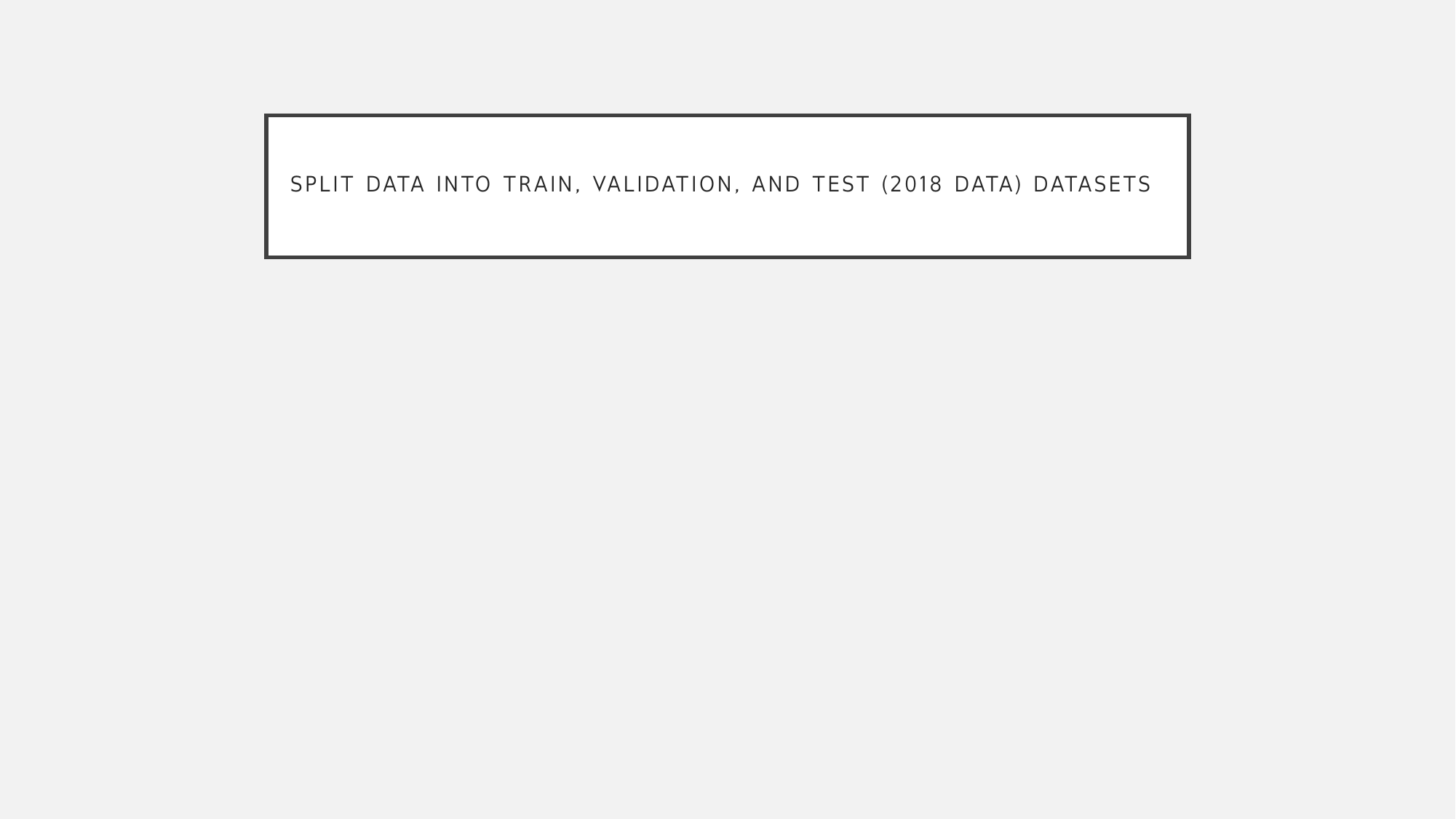

# Split data into train, validation, and test (2018 data) datasets